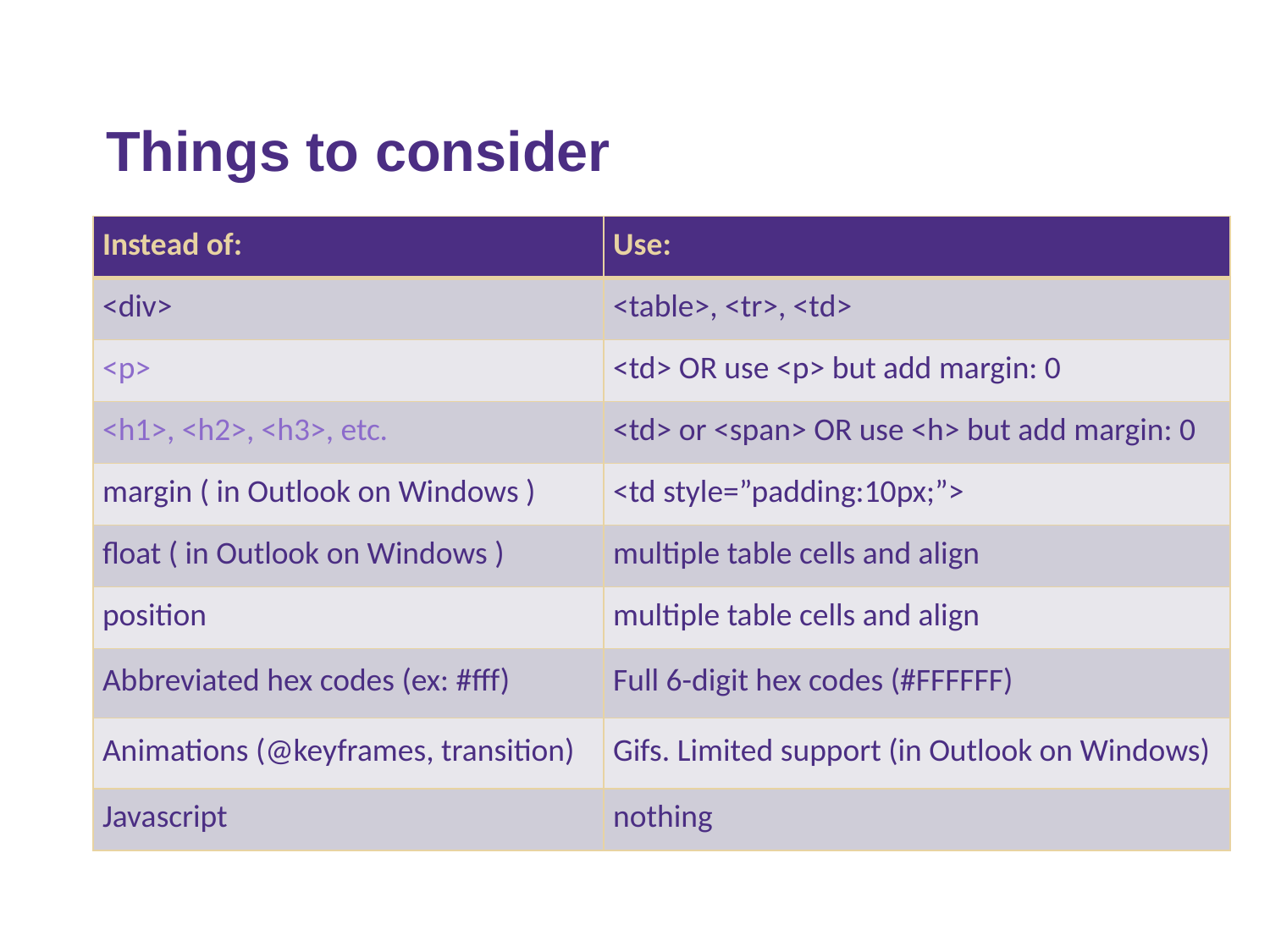

# Things to consider
| Instead of: | Use: |
| --- | --- |
| <div> | <table>, <tr>, <td> |
| <p> | <td> OR use <p> but add margin: 0 |
| <h1>, <h2>, <h3>, etc. | <td> or <span> OR use <h> but add margin: 0 |
| margin ( in Outlook on Windows ) | <td style=”padding:10px;”> |
| float ( in Outlook on Windows ) | multiple table cells and align |
| position | multiple table cells and align |
| Abbreviated hex codes (ex: #fff) | Full 6-digit hex codes (#FFFFFF) |
| Animations (@keyframes, transition) | Gifs. Limited support (in Outlook on Windows) |
| Javascript | nothing |